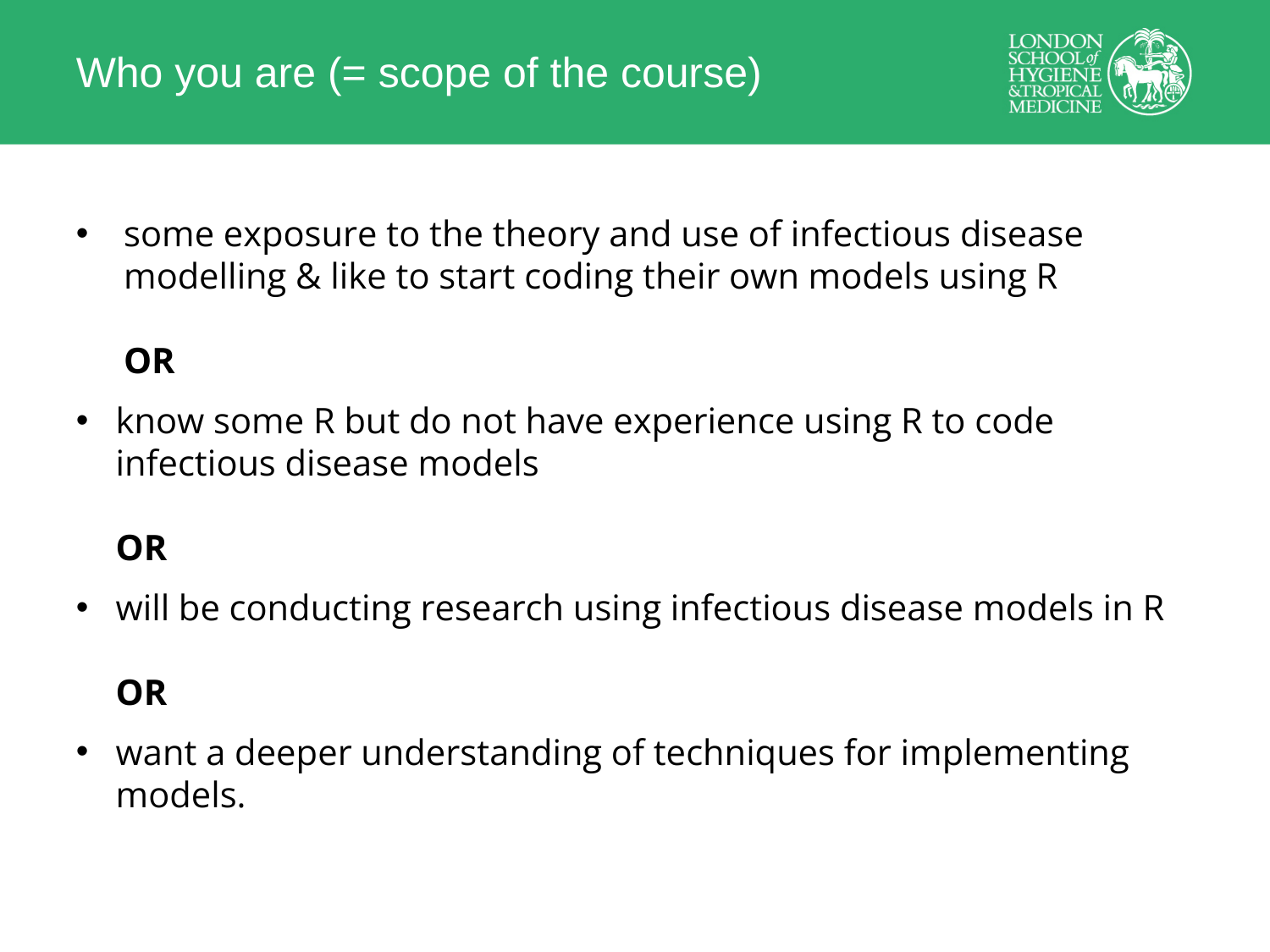

# Who you are (= scope of the course)
some exposure to the theory and use of infectious disease modelling & like to start coding their own models using R
OR
know some R but do not have experience using R to code infectious disease models
OR
will be conducting research using infectious disease models in R
OR
want a deeper understanding of techniques for implementing models.